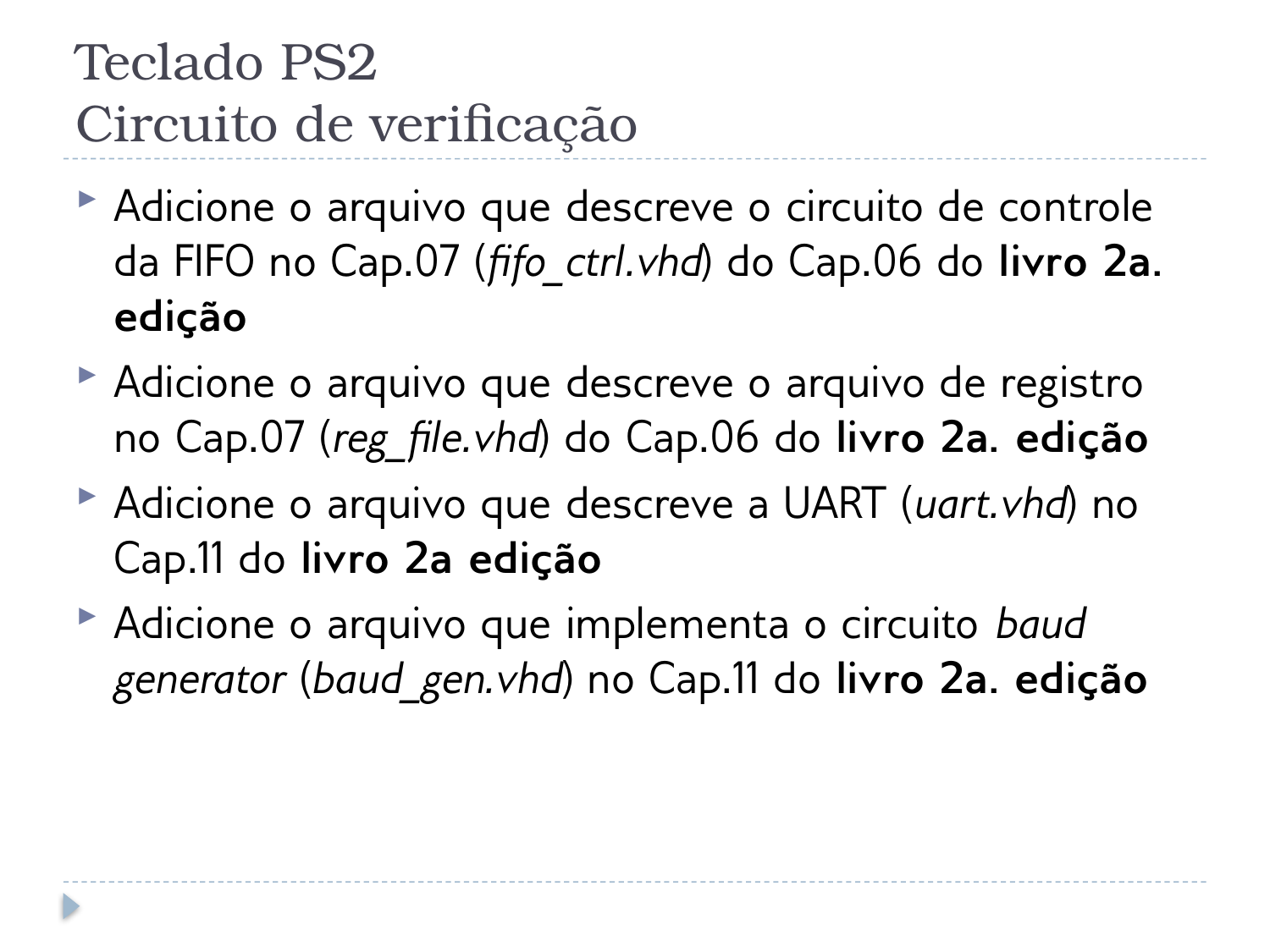

# Teclado PS2 Circuito de verificação
Adicione o arquivo que descreve o circuito de controle da FIFO no Cap.07 (fifo_ctrl.vhd) do Cap.06 do livro 2a. edição
Adicione o arquivo que descreve o arquivo de registro  no Cap.07 (reg_file.vhd) do Cap.06 do livro 2a. edição
Adicione o arquivo que descreve a UART (uart.vhd) no Cap.11 do livro 2a edição
Adicione o arquivo que implementa o circuito baud generator (baud_gen.vhd) no Cap.11 do livro 2a. edição